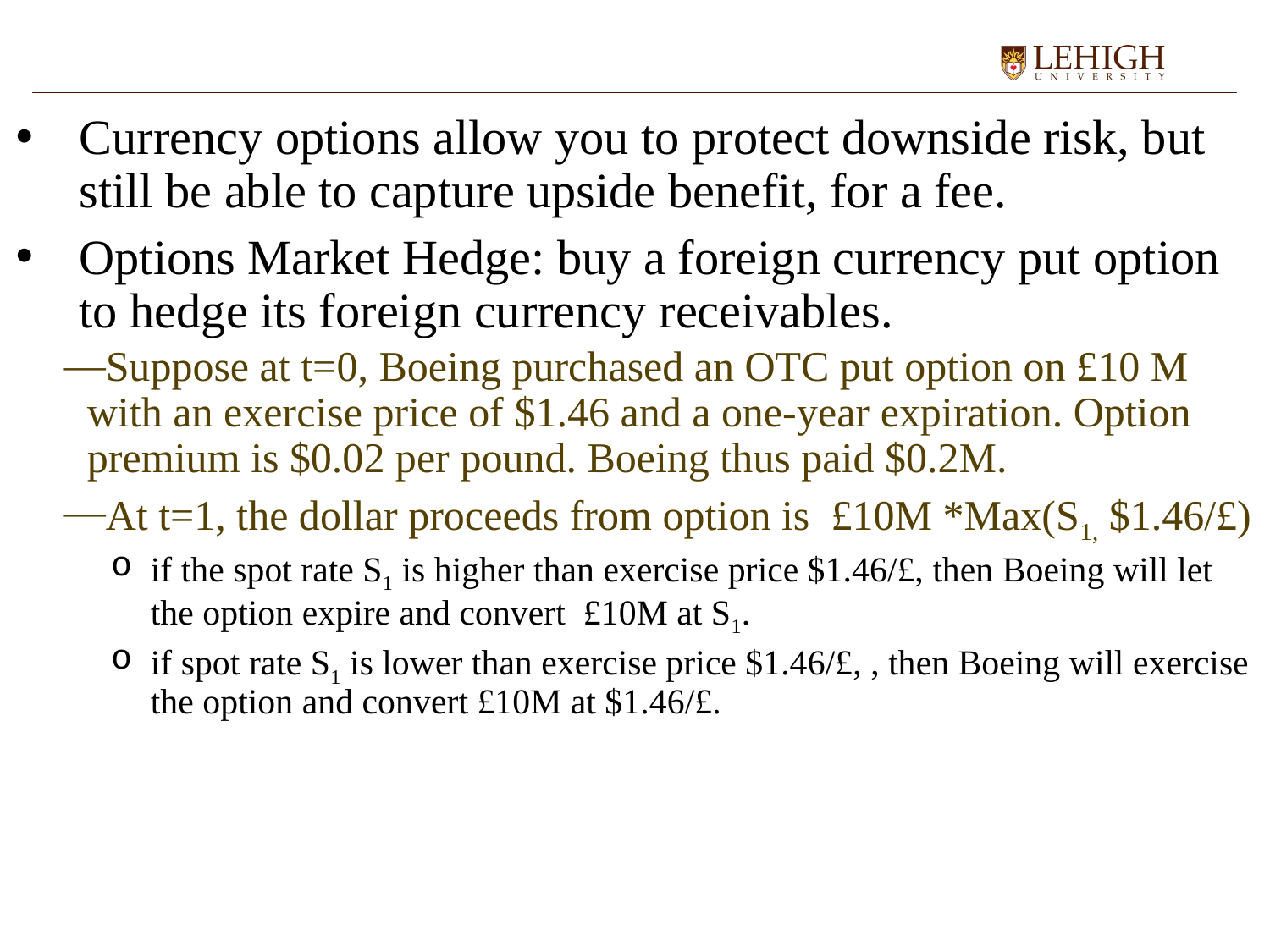

Currency options allow you to protect downside risk, but still be able to capture upside benefit, for a fee.
Options Market Hedge: buy a foreign currency put option to hedge its foreign currency receivables.
Suppose at t=0, Boeing purchased an OTC put option on £10 M with an exercise price of $1.46 and a one-year expiration. Option premium is $0.02 per pound. Boeing thus paid $0.2M.
At t=1, the dollar proceeds from option is  £10M *Max(S1, $1.46/£)
if the spot rate S1 is higher than exercise price $1.46/£, then Boeing will let the option expire and convert  £10M at S1.
if spot rate S1 is lower than exercise price $1.46/£, , then Boeing will exercise the option and convert £10M at $1.46/£.